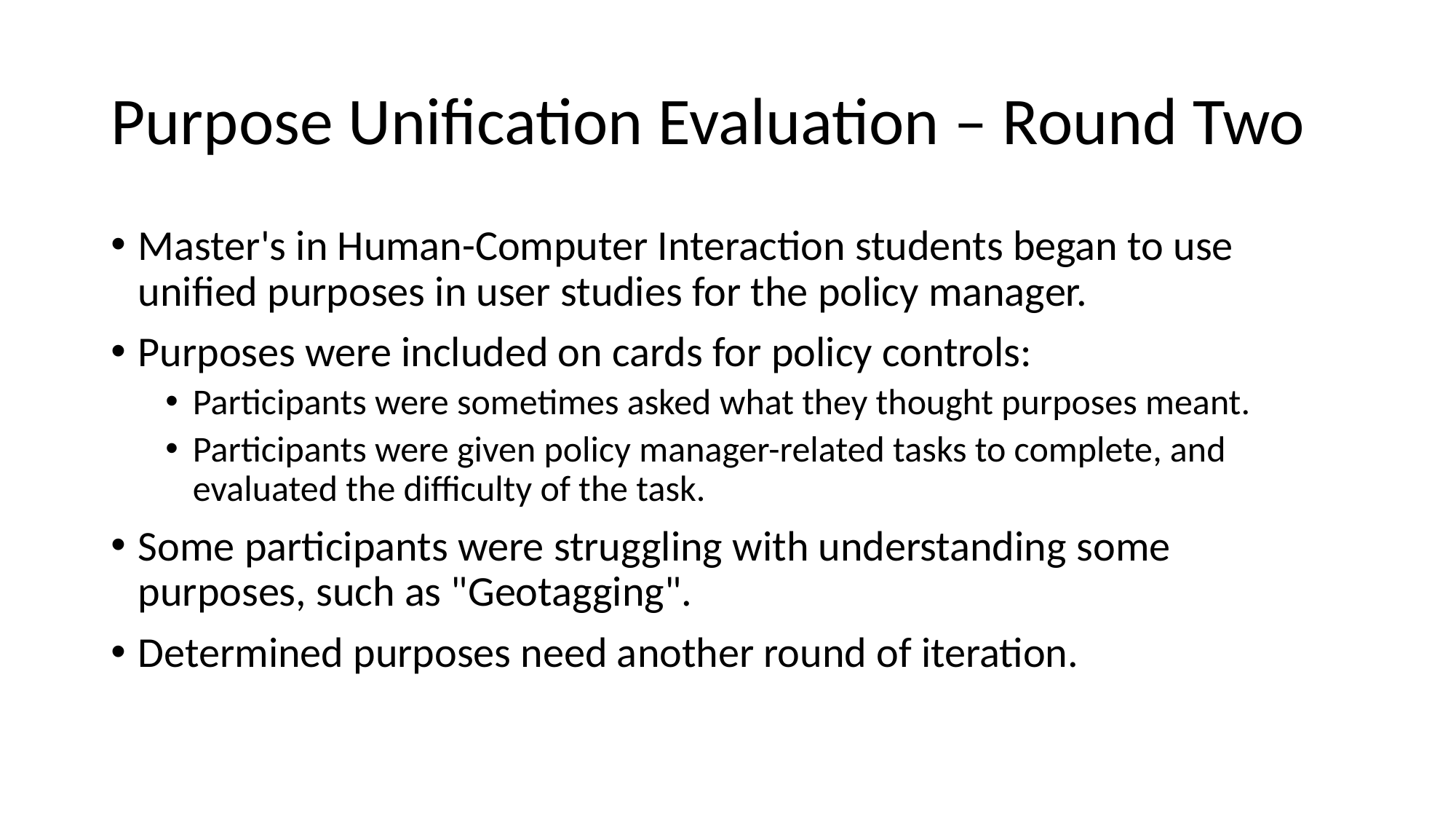

# Purpose Unification Evaluation – Round Two
Master's in Human-Computer Interaction students began to use unified purposes in user studies for the policy manager.
Purposes were included on cards for policy controls:
Participants were sometimes asked what they thought purposes meant.
Participants were given policy manager-related tasks to complete, and evaluated the difficulty of the task.
Some participants were struggling with understanding some purposes, such as "Geotagging".
Determined purposes need another round of iteration.